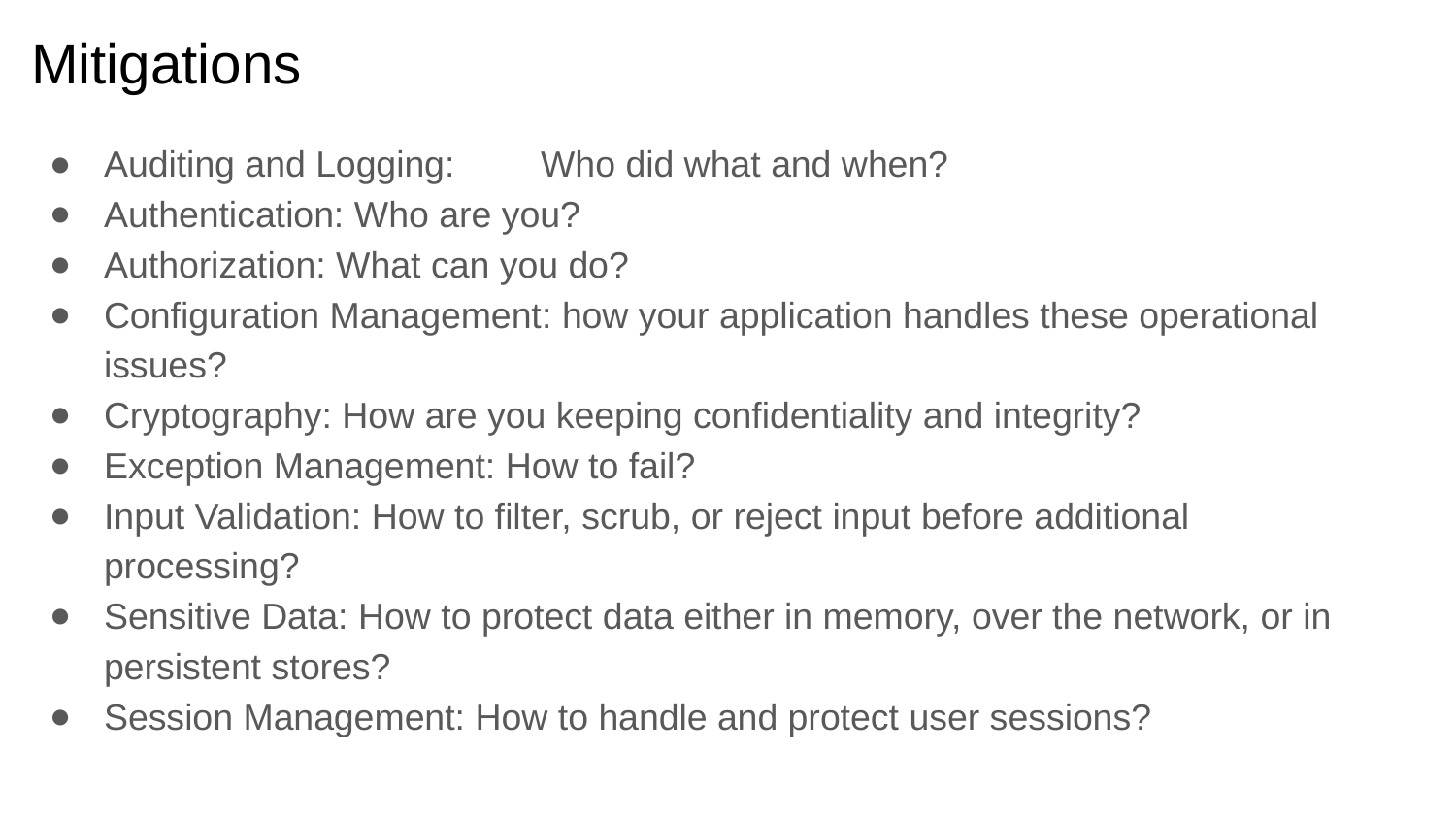

# Mitigations
Auditing and Logging:	Who did what and when?
Authentication: Who are you?
Authorization: What can you do?
Configuration Management: how your application handles these operational issues?
Cryptography: How are you keeping confidentiality and integrity?
Exception Management: How to fail?
Input Validation: How to filter, scrub, or reject input before additional processing?
Sensitive Data: How to protect data either in memory, over the network, or in persistent stores?
Session Management: How to handle and protect user sessions?